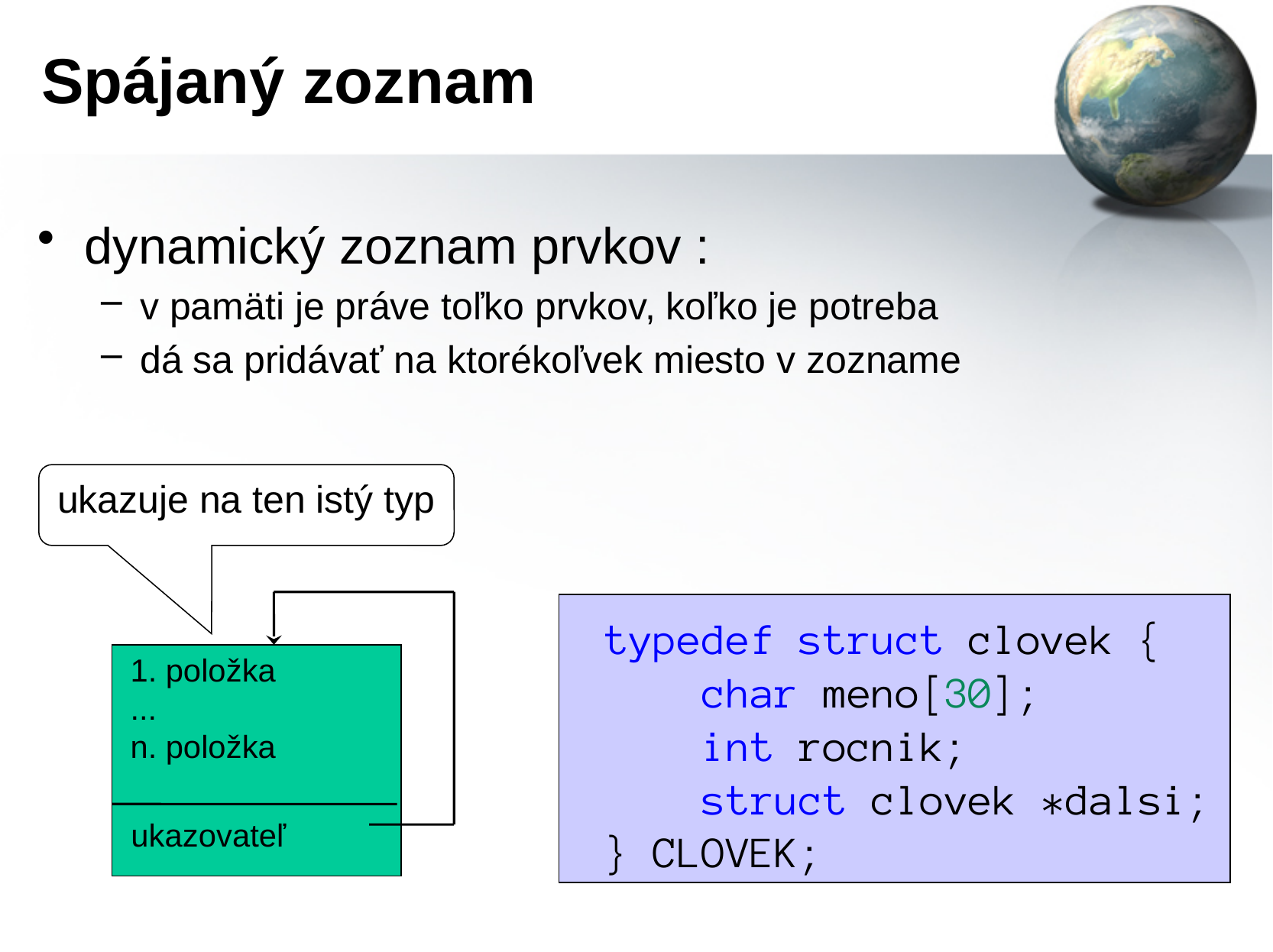

# Spájaný zoznam
dynamický zoznam prvkov :
v pamäti je práve toľko prvkov, koľko je potreba
dá sa pridávať na ktorékoľvek miesto v zozname
ukazuje na ten istý typ

1. položka
...
n. položka

ukazovateľ

typedef struct clovek {
    char meno[30];
    int rocnik;
    struct clovek *dalsi;
} CLOVEK;